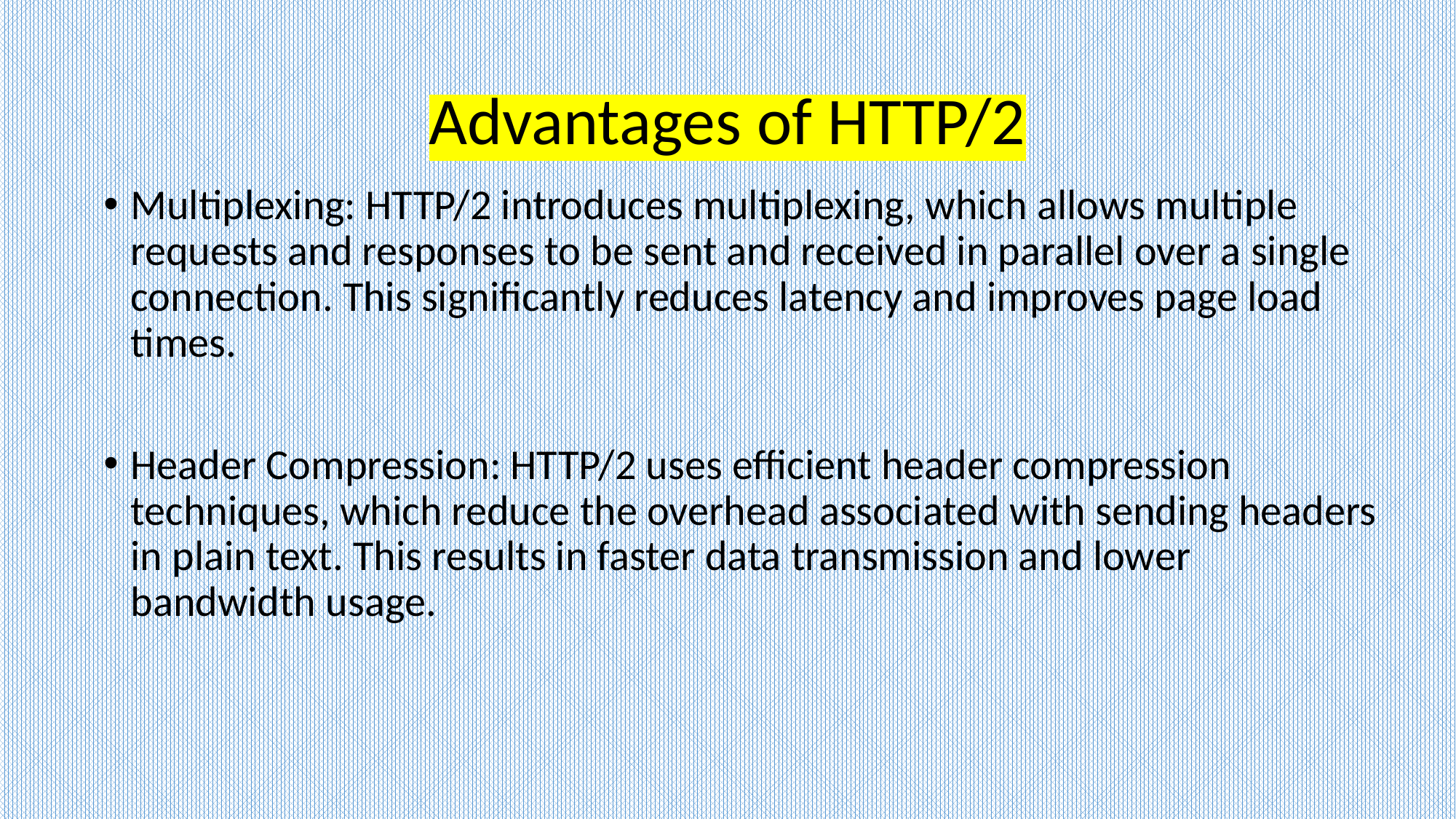

# Advantages of HTTP/2
Multiplexing: HTTP/2 introduces multiplexing, which allows multiple requests and responses to be sent and received in parallel over a single connection. This significantly reduces latency and improves page load times.

Header Compression: HTTP/2 uses efficient header compression techniques, which reduce the overhead associated with sending headers in plain text. This results in faster data transmission and lower bandwidth usage.